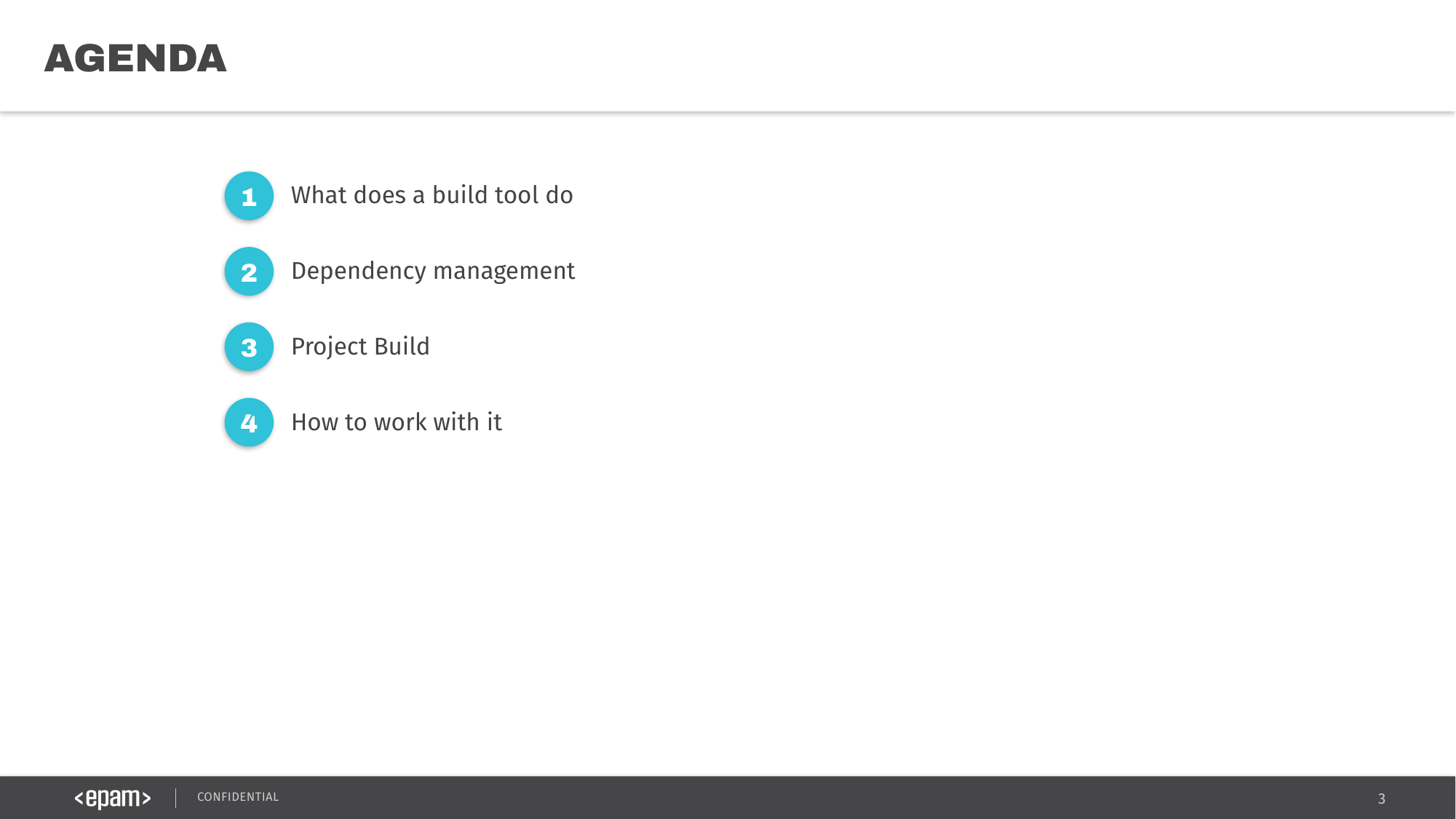

AGENDA

1
What does a build tool do

2
Dependency management

3
Project Build

4
How to work with it